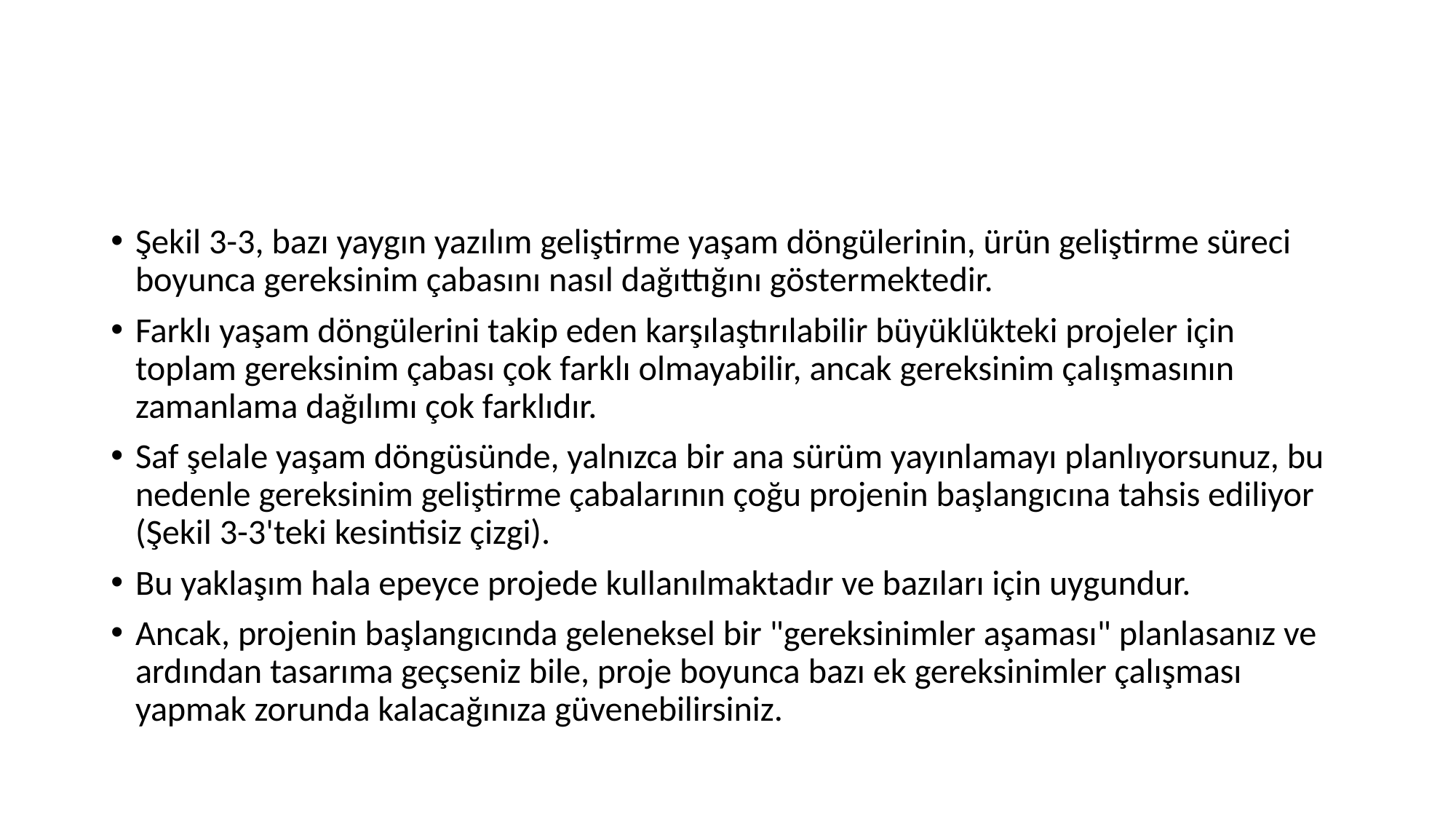

#
Şekil 3-3, bazı yaygın yazılım geliştirme yaşam döngülerinin, ürün geliştirme süreci boyunca gereksinim çabasını nasıl dağıttığını göstermektedir.
Farklı yaşam döngülerini takip eden karşılaştırılabilir büyüklükteki projeler için toplam gereksinim çabası çok farklı olmayabilir, ancak gereksinim çalışmasının zamanlama dağılımı çok farklıdır.
Saf şelale yaşam döngüsünde, yalnızca bir ana sürüm yayınlamayı planlıyorsunuz, bu nedenle gereksinim geliştirme çabalarının çoğu projenin başlangıcına tahsis ediliyor (Şekil 3-3'teki kesintisiz çizgi).
Bu yaklaşım hala epeyce projede kullanılmaktadır ve bazıları için uygundur.
Ancak, projenin başlangıcında geleneksel bir "gereksinimler aşaması" planlasanız ve ardından tasarıma geçseniz bile, proje boyunca bazı ek gereksinimler çalışması yapmak zorunda kalacağınıza güvenebilirsiniz.